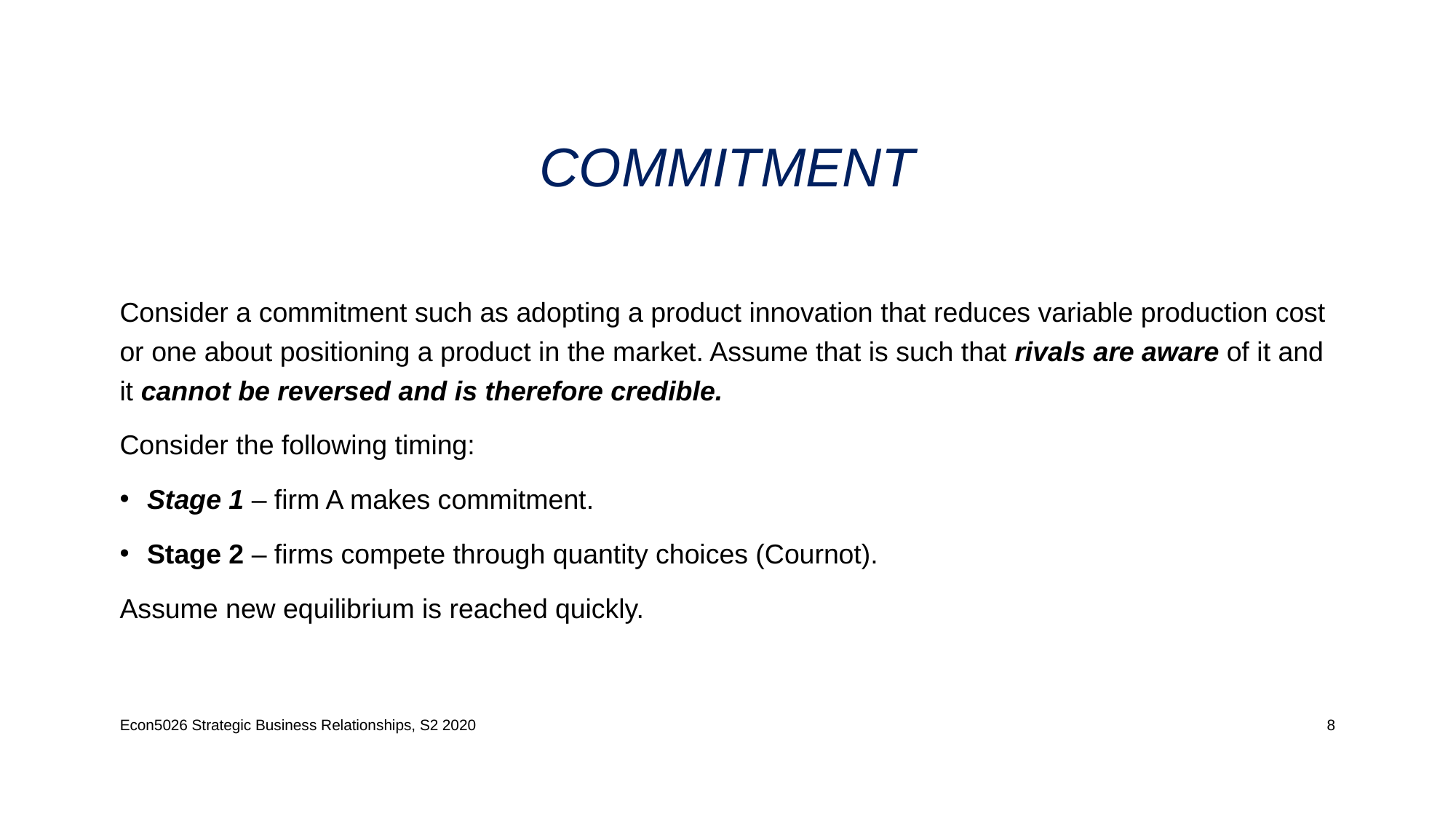

# Commitment
Consider a commitment such as adopting a product innovation that reduces variable production cost or one about positioning a product in the market. Assume that is such that rivals are aware of it and it cannot be reversed and is therefore credible.
Consider the following timing:
Stage 1 – firm A makes commitment.
Stage 2 – firms compete through quantity choices (Cournot).
Assume new equilibrium is reached quickly.

Econ5026 Strategic Business Relationships, S2 2020
8